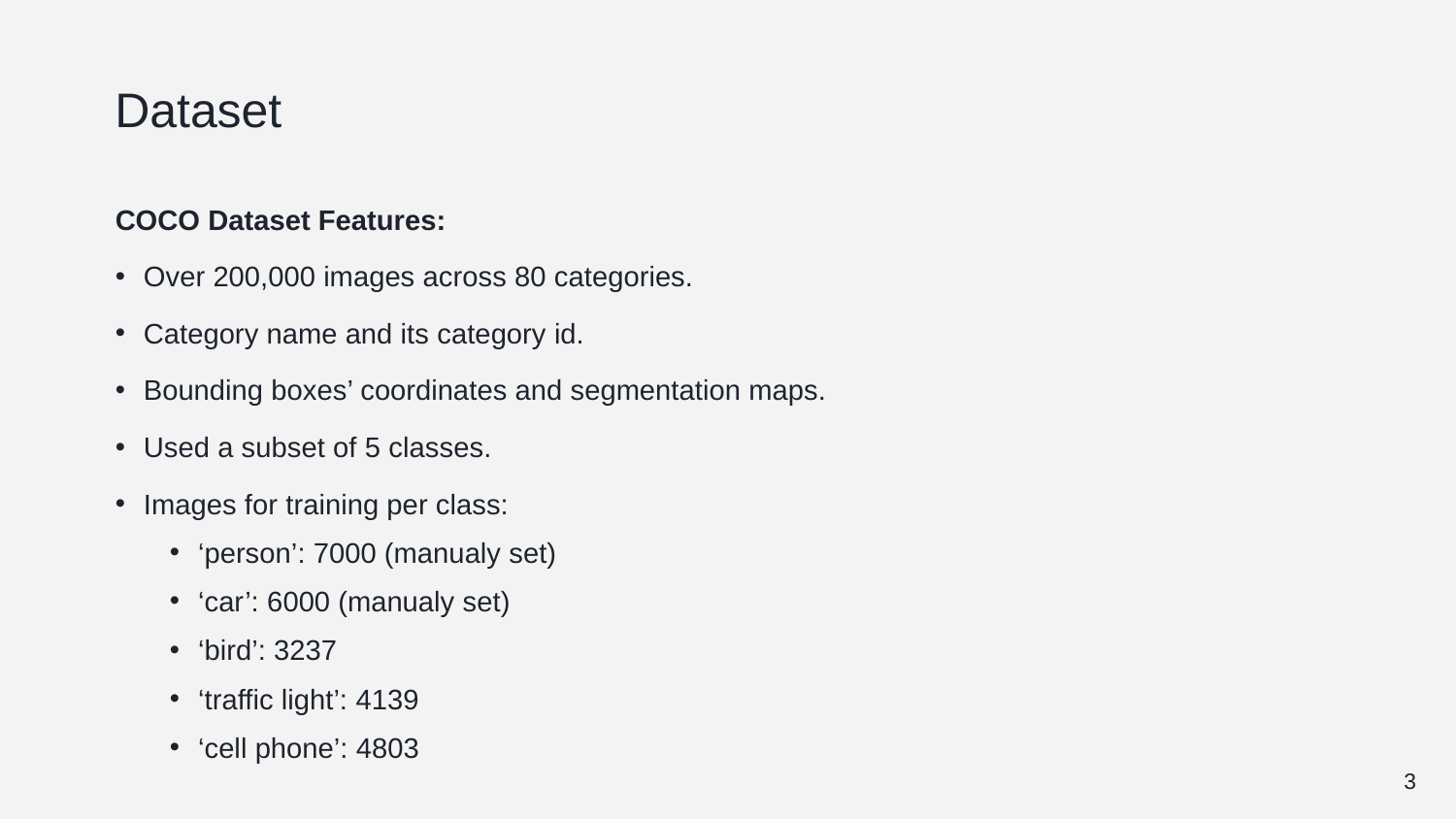

# Dataset
COCO Dataset Features:
Over 200,000 images across 80 categories.
Category name and its category id.
Bounding boxes’ coordinates and segmentation maps.
Used a subset of 5 classes.
Images for training per class:
‘person’: 7000 (manualy set)
‘car’: 6000 (manualy set)
‘bird’: 3237
‘traffic light’: 4139
‘cell phone’: 4803

3